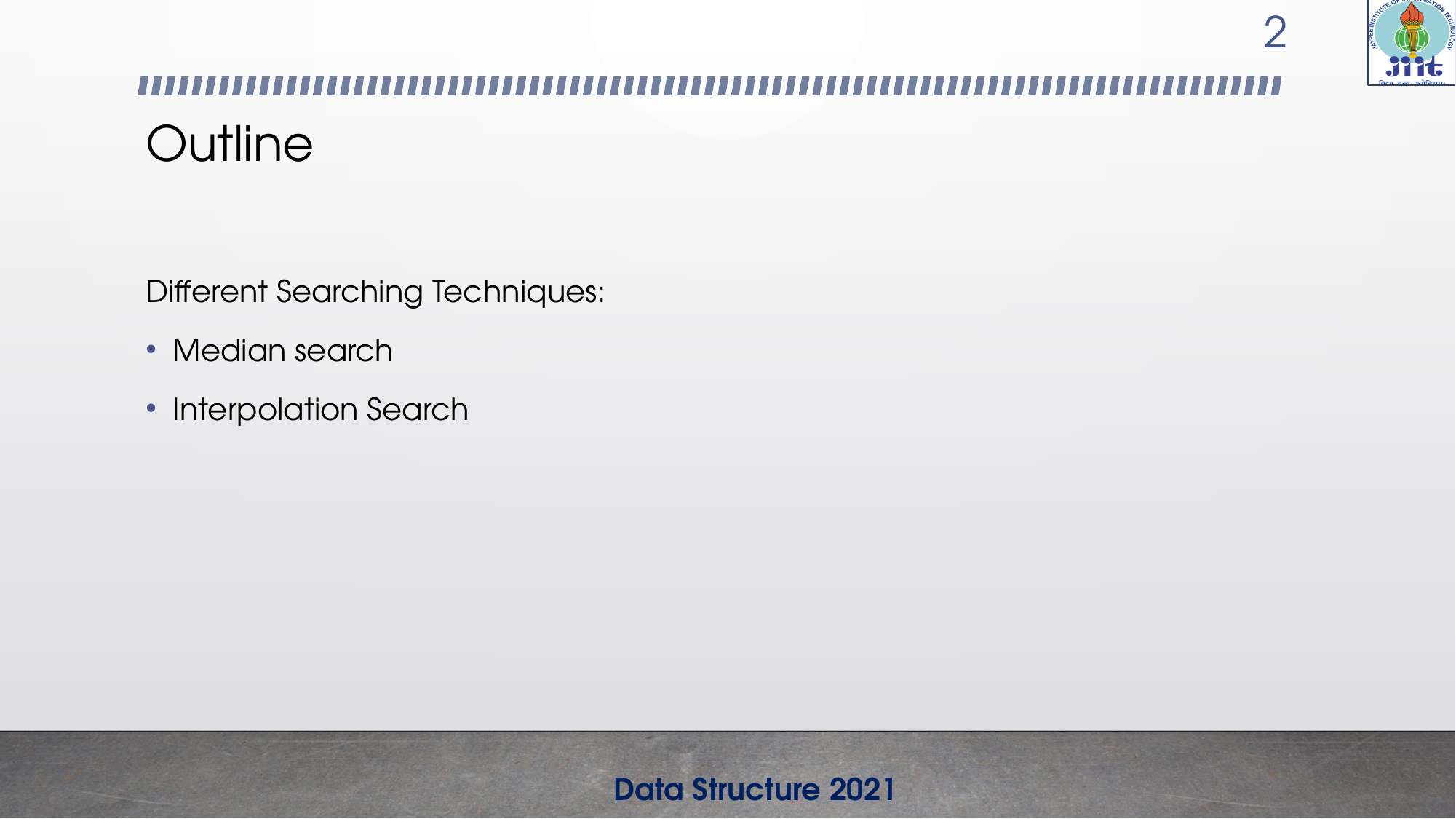

2
# Outline
Different Searching Techniques:
Median search
Interpolation Search